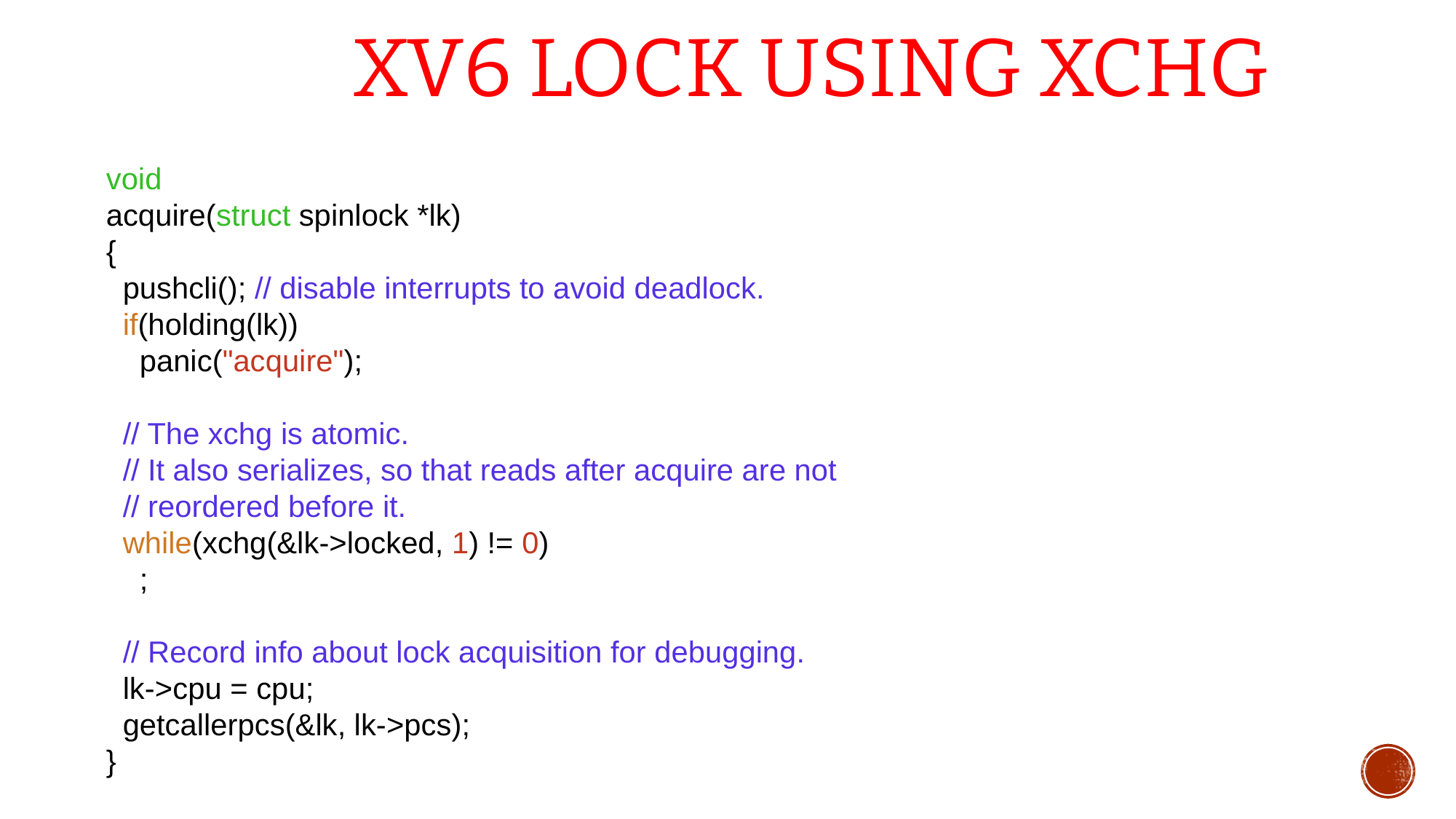

# xv6 Lock using XCHG
void
acquire(struct spinlock *lk)
{
  pushcli(); // disable interrupts to avoid deadlock.
  if(holding(lk))
    panic("acquire");

  // The xchg is atomic.
  // It also serializes, so that reads after acquire are not
  // reordered before it.
  while(xchg(&lk->locked, 1) != 0)
    ;

  // Record info about lock acquisition for debugging.
  lk->cpu = cpu;
  getcallerpcs(&lk, lk->pcs);
}